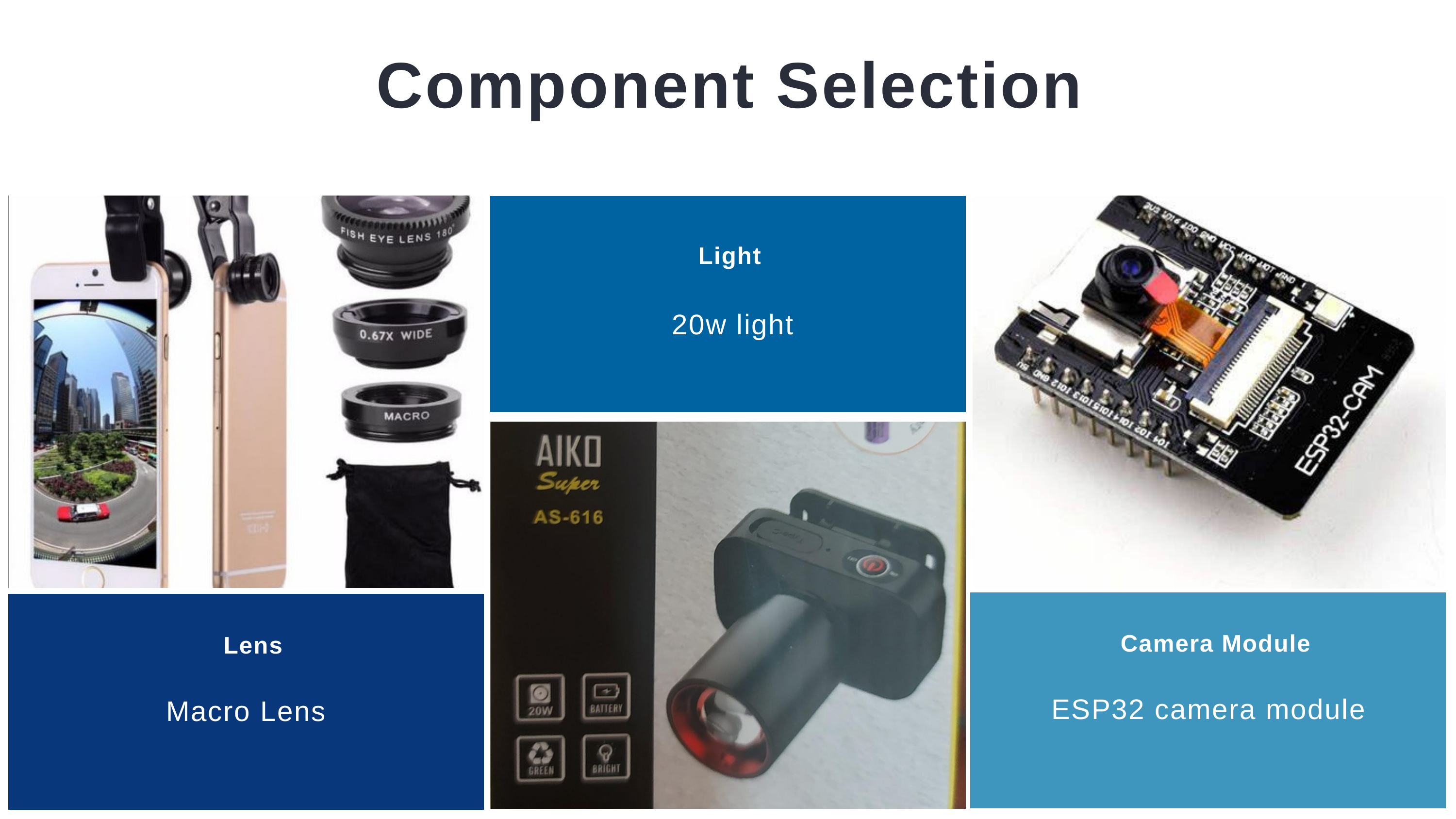

Component Selection

Light
20w light

Camera Module
Lens
ESP32 camera module
Macro Lens